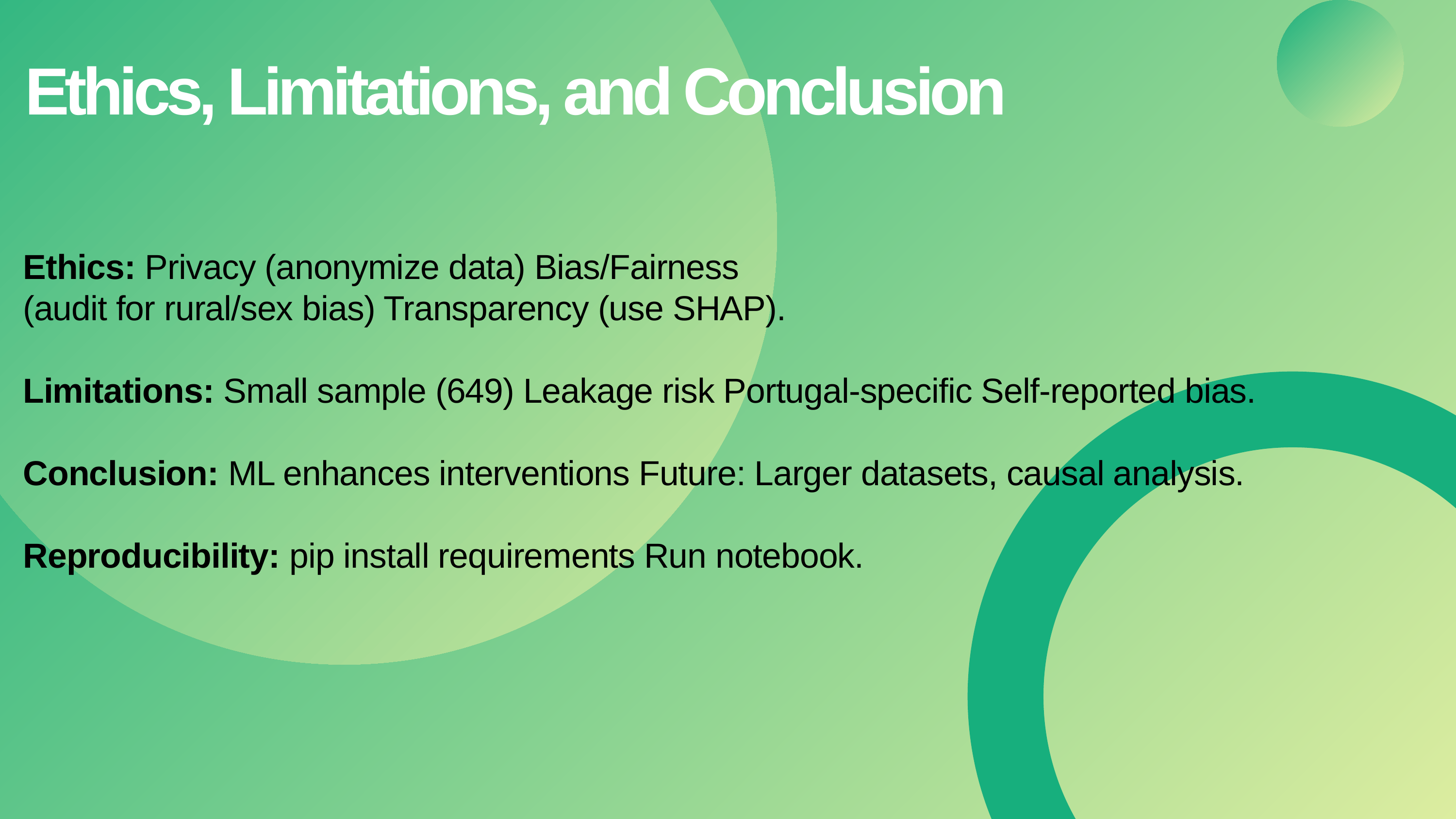

Ethics, Limitations, and Conclusion

Ethics: Privacy (anonymize data) Bias/Fairness
(audit for rural/sex bias) Transparency (use SHAP).

Limitations: Small sample (649) Leakage risk Portugal-specific Self-reported bias.

Conclusion: ML enhances interventions Future: Larger datasets, causal analysis.

Reproducibility: pip install requirements Run notebook.